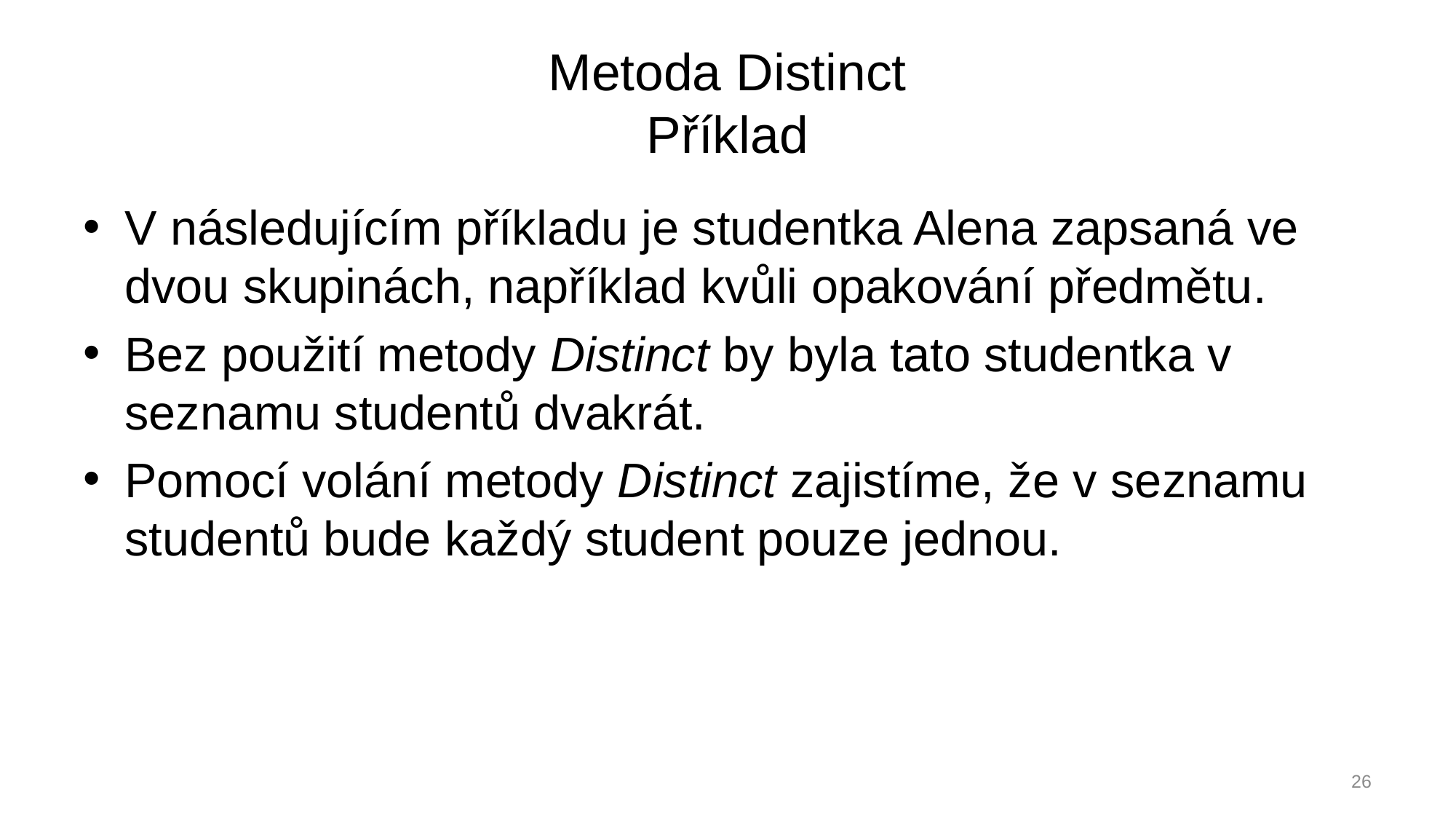

# Metoda Distinct Příklad
V následujícím příkladu je studentka Alena zapsaná ve dvou skupinách, například kvůli opakování předmětu.
Bez použití metody Distinct by byla tato studentka v seznamu studentů dvakrát.
Pomocí volání metody Distinct zajistíme, že v seznamu studentů bude každý student pouze jednou.
26